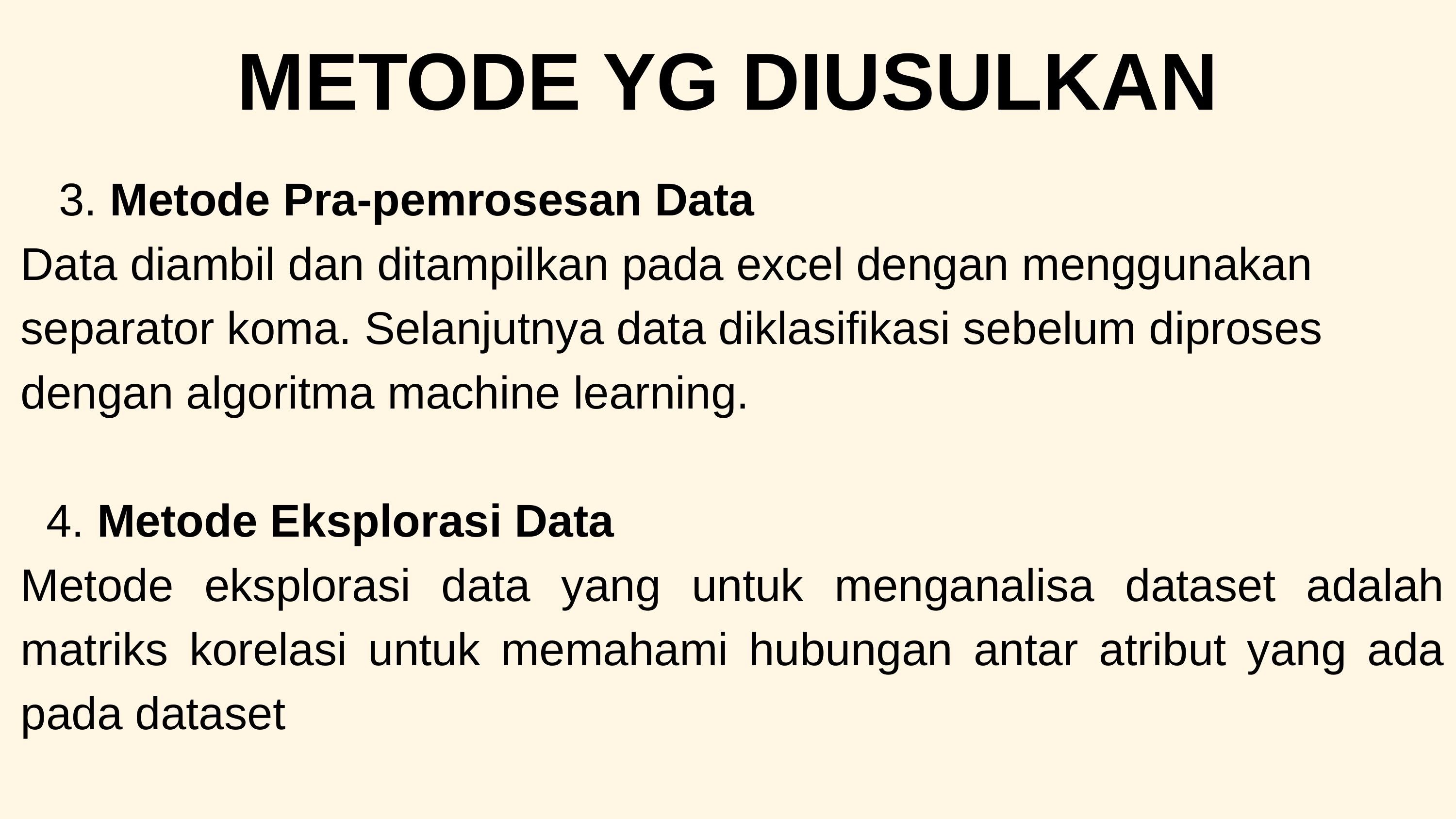

METODE YG DIUSULKAN
   3. Metode Pra-pemrosesan Data
Data diambil dan ditampilkan pada excel dengan menggunakan separator koma. Selanjutnya data diklasifikasi sebelum diproses dengan algoritma machine learning.

  4. Metode Eksplorasi Data
Metode eksplorasi data yang untuk menganalisa dataset adalah matriks korelasi untuk memahami hubungan antar atribut yang ada pada dataset